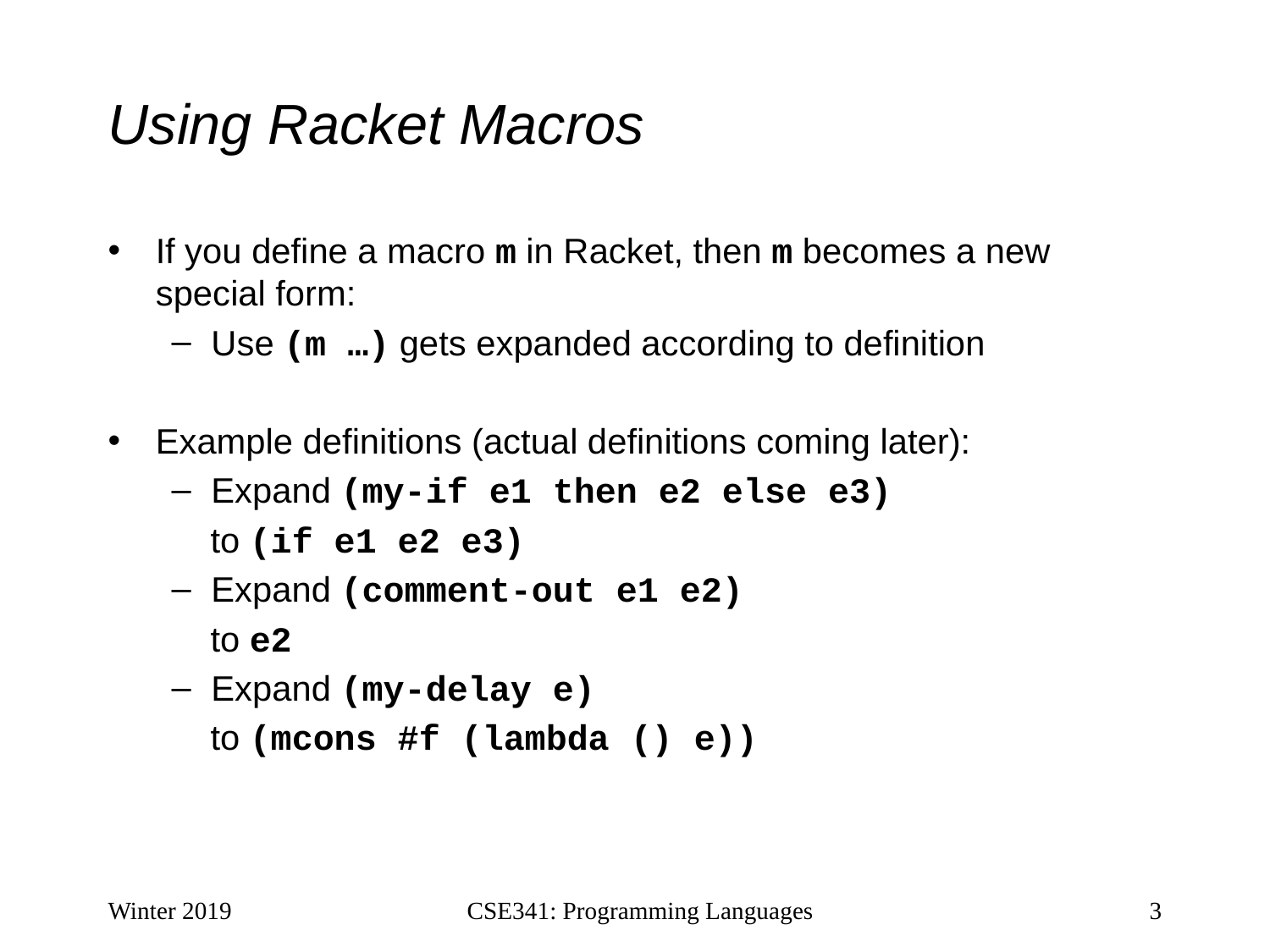

# Using Racket Macros
If you define a macro m in Racket, then m becomes a new special form:
Use (m …) gets expanded according to definition

Example definitions (actual definitions coming later):
Expand (my-if e1 then e2 else e3)
    to (if e1 e2 e3)
Expand (comment-out e1 e2)
    to e2
Expand (my-delay e)
    to (mcons #f (lambda () e))

Winter 2019
CSE341: Programming Languages
3